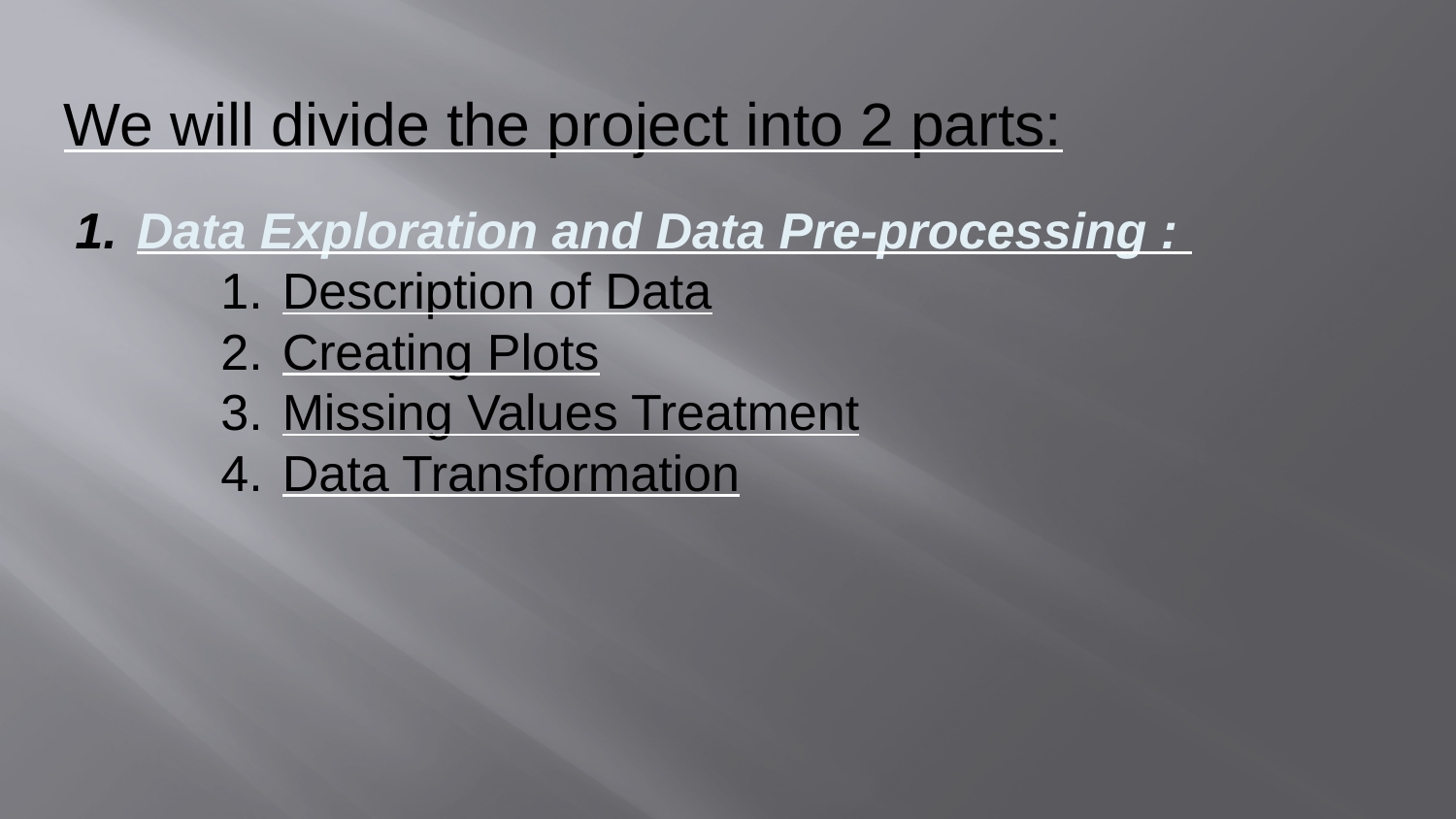

We will divide the project into 2 parts:
Data Exploration and Data Pre-processing :
Description of Data
Creating Plots
Missing Values Treatment
Data Transformation